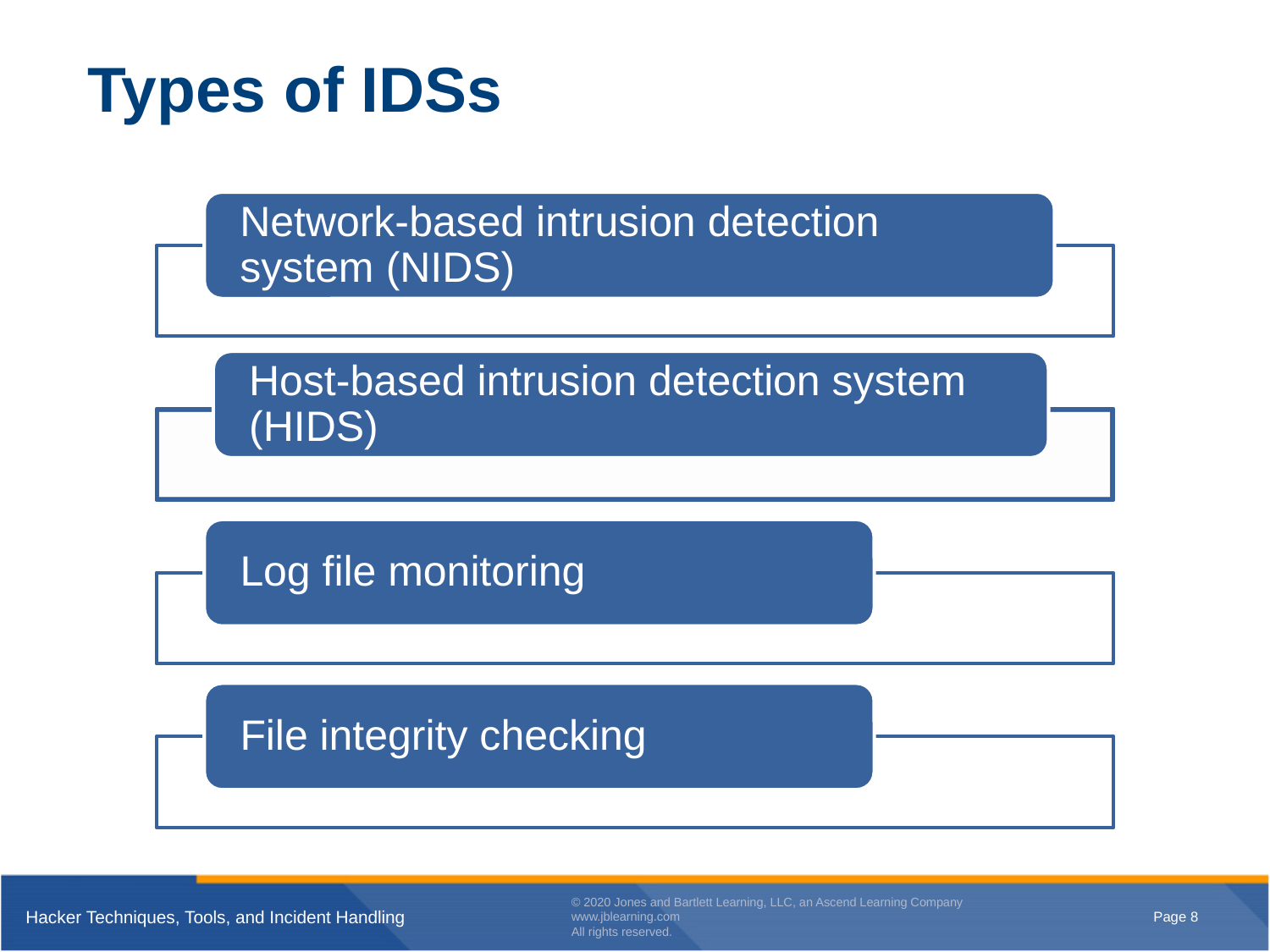

# Types of IDSs
Network-based intrusion detection system (NIDS)
Host-based intrusion detection system (HIDS)
Log file monitoring
File integrity checking